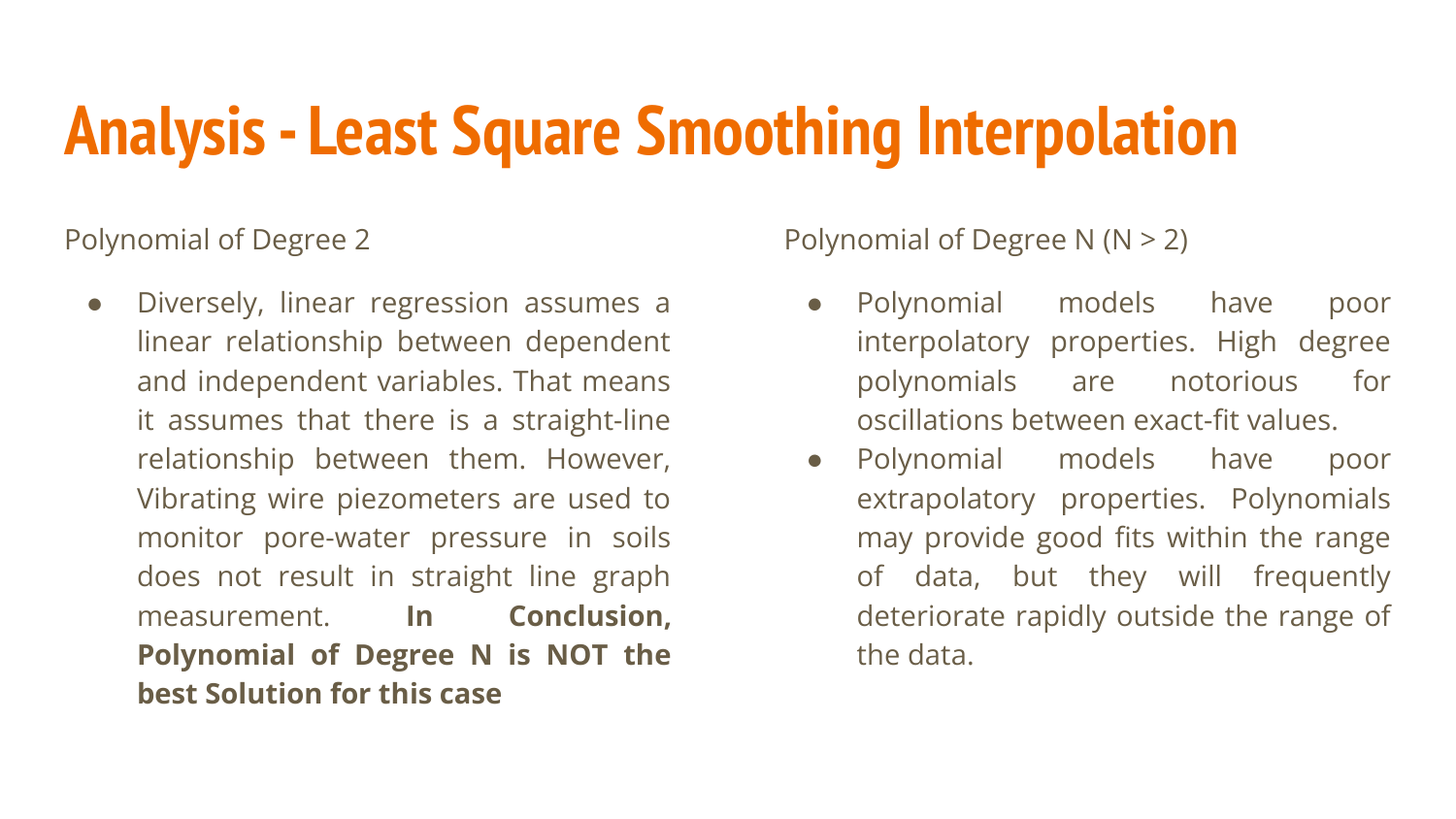

# Analysis - Least Square Smoothing Interpolation
Polynomial of Degree 2
Diversely, linear regression assumes a linear relationship between dependent and independent variables. That means it assumes that there is a straight-line relationship between them. However, Vibrating wire piezometers are used to monitor pore-water pressure in soils does not result in straight line graph measurement. In Conclusion, Polynomial of Degree N is NOT the best Solution for this case
Polynomial of Degree N (N > 2)
Polynomial models have poor interpolatory properties. High degree polynomials are notorious for oscillations between exact-fit values.
Polynomial models have poor extrapolatory properties. Polynomials may provide good fits within the range of data, but they will frequently deteriorate rapidly outside the range of the data.